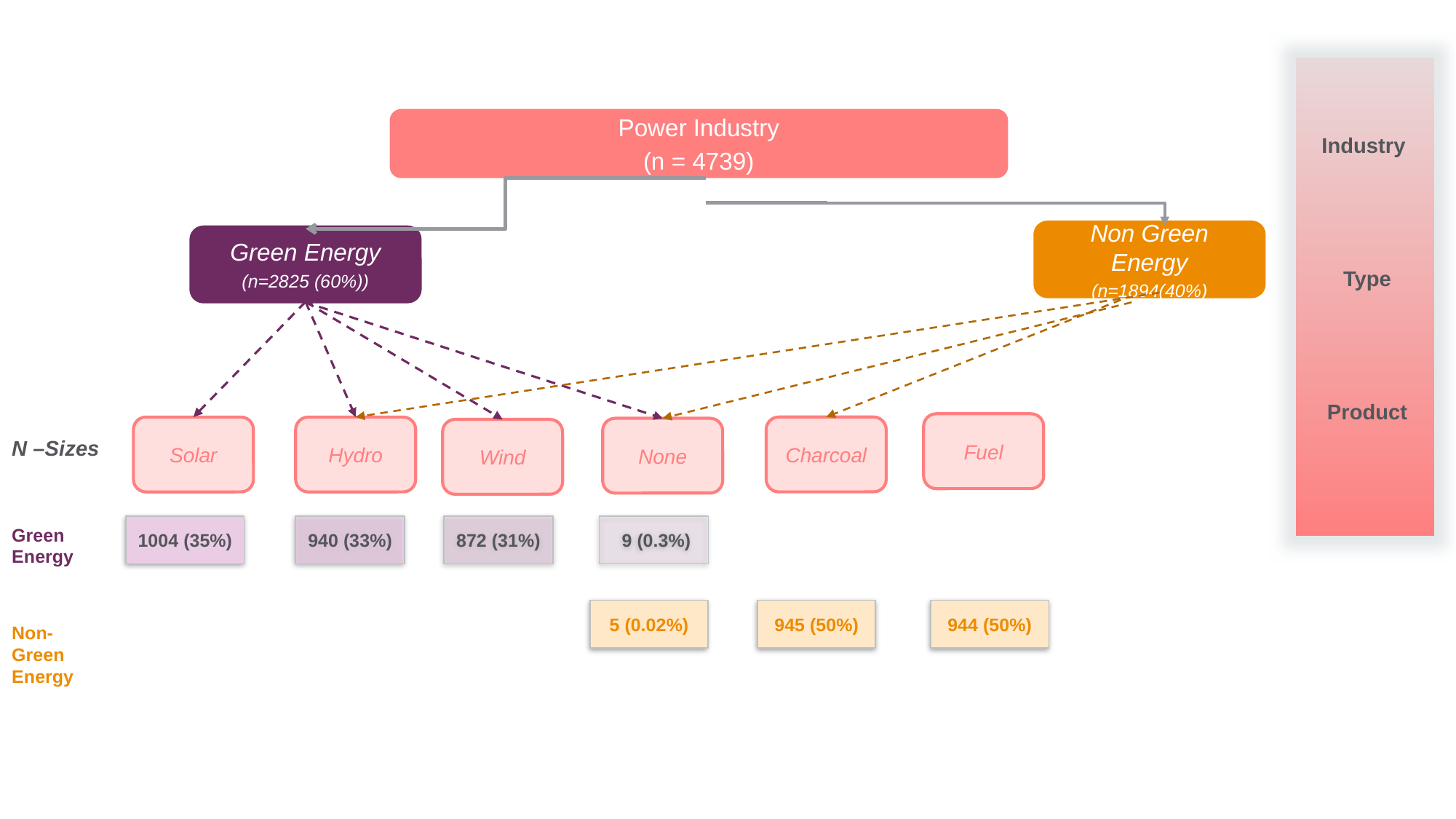

Industry

Type
Product
Industry
Power Industry
(n = 4739)
Non Green Energy
(n=1894(40%)
Green Energy
(n=2825 (60%))
Product
Fuel
Charcoal
Solar
Hydro
None
Wind
N –Sizes

Green Energy

Non- Green Energy
1004 (35%)
940 (33%)
872 (31%)
 9 (0.3%)
5 (0.02%)
945 (50%)
944 (50%)